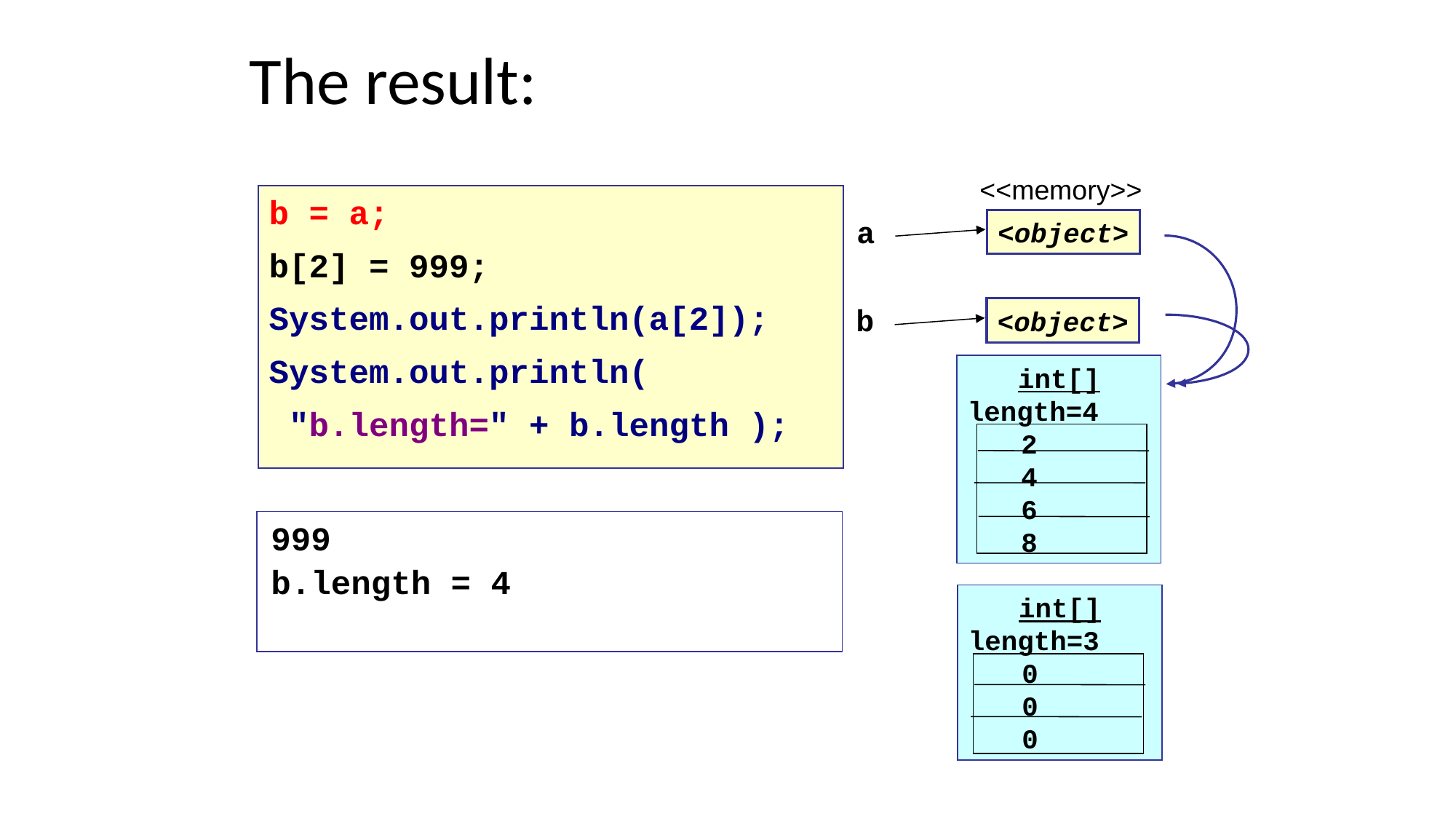

The result:
<<memory>>

b = a;
b[2] = 999;
System.out.println(a[2]);
System.out.println(
 "b.length=" + b.length );

a
<object>

b
<object>

int[]
length=4
	2
	4
	6
	8

999
b.length = 4

int[]
length=3
	0
	0
	0